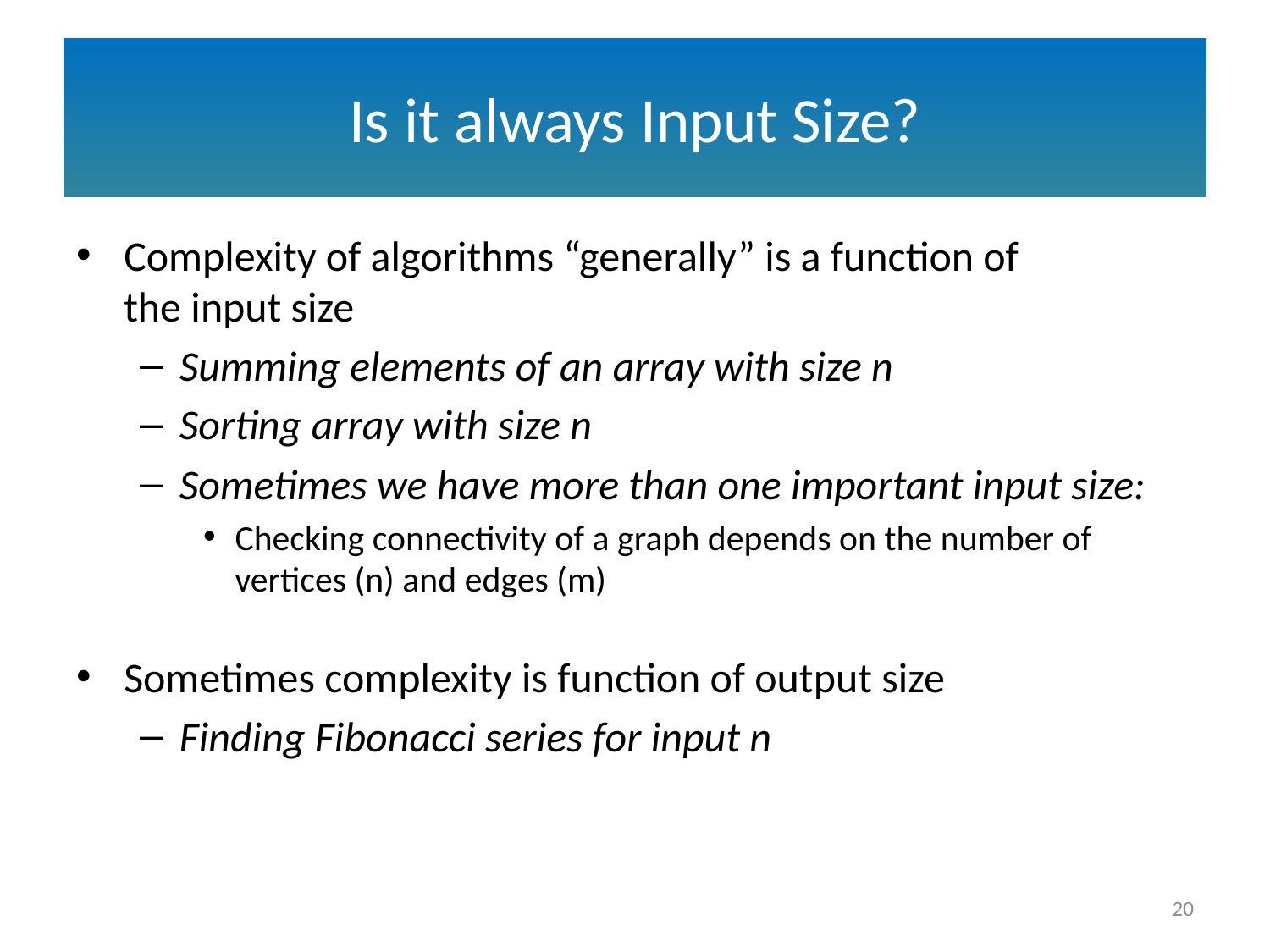

# Is it always Input Size?
Complexity of algorithms “generally” is a function of
the input size
Summing elements of an array with size n
Sorting array with size n
Sometimes we have more than one important input size:
Checking connectivity of a graph depends on the number of
vertices (n) and edges (m)
Sometimes complexity is function of output size
Finding Fibonacci series for input n
20